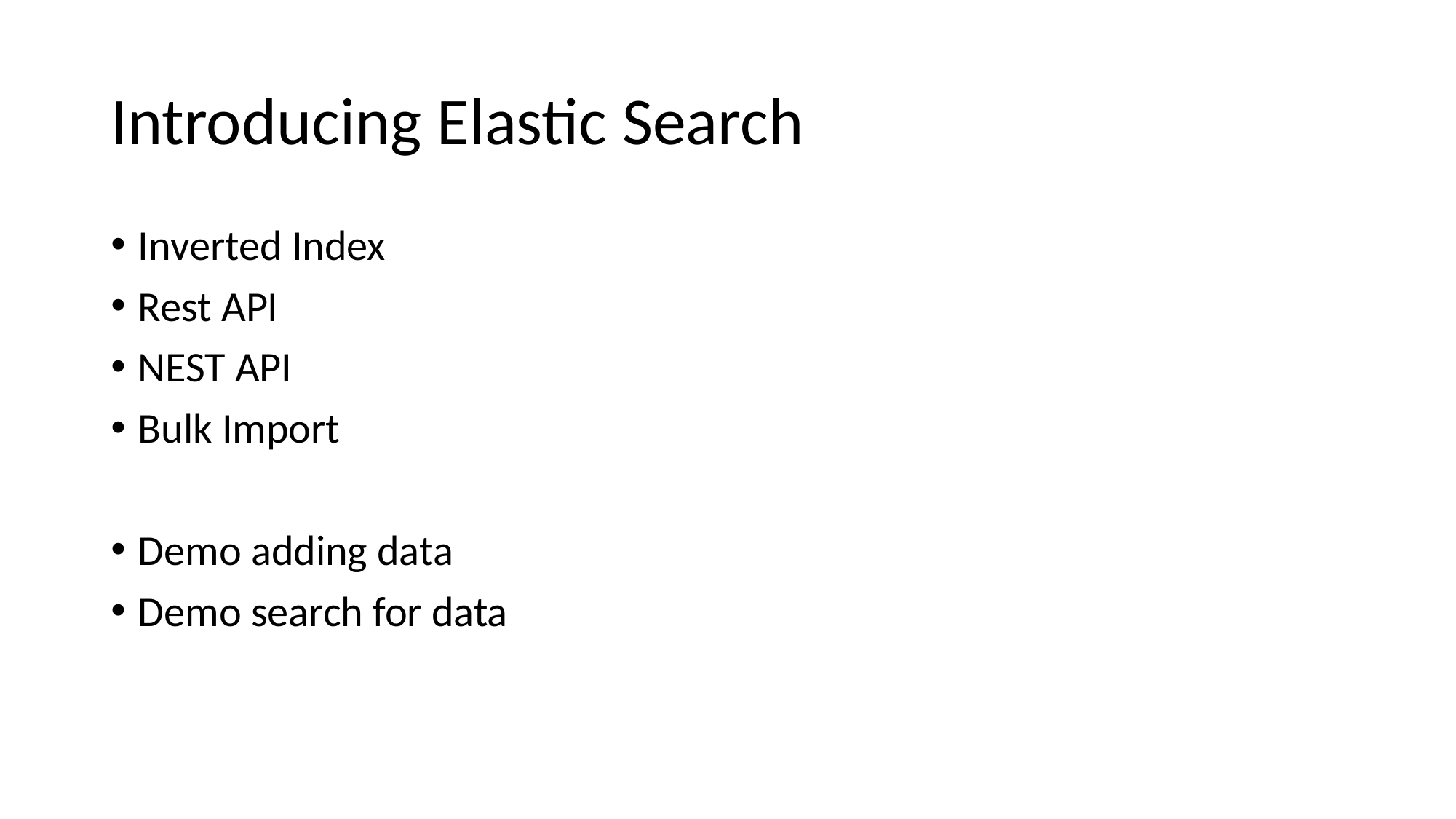

# Introducing Elastic Search
Inverted Index
Rest API
NEST API
Bulk Import

Demo adding data
Demo search for data